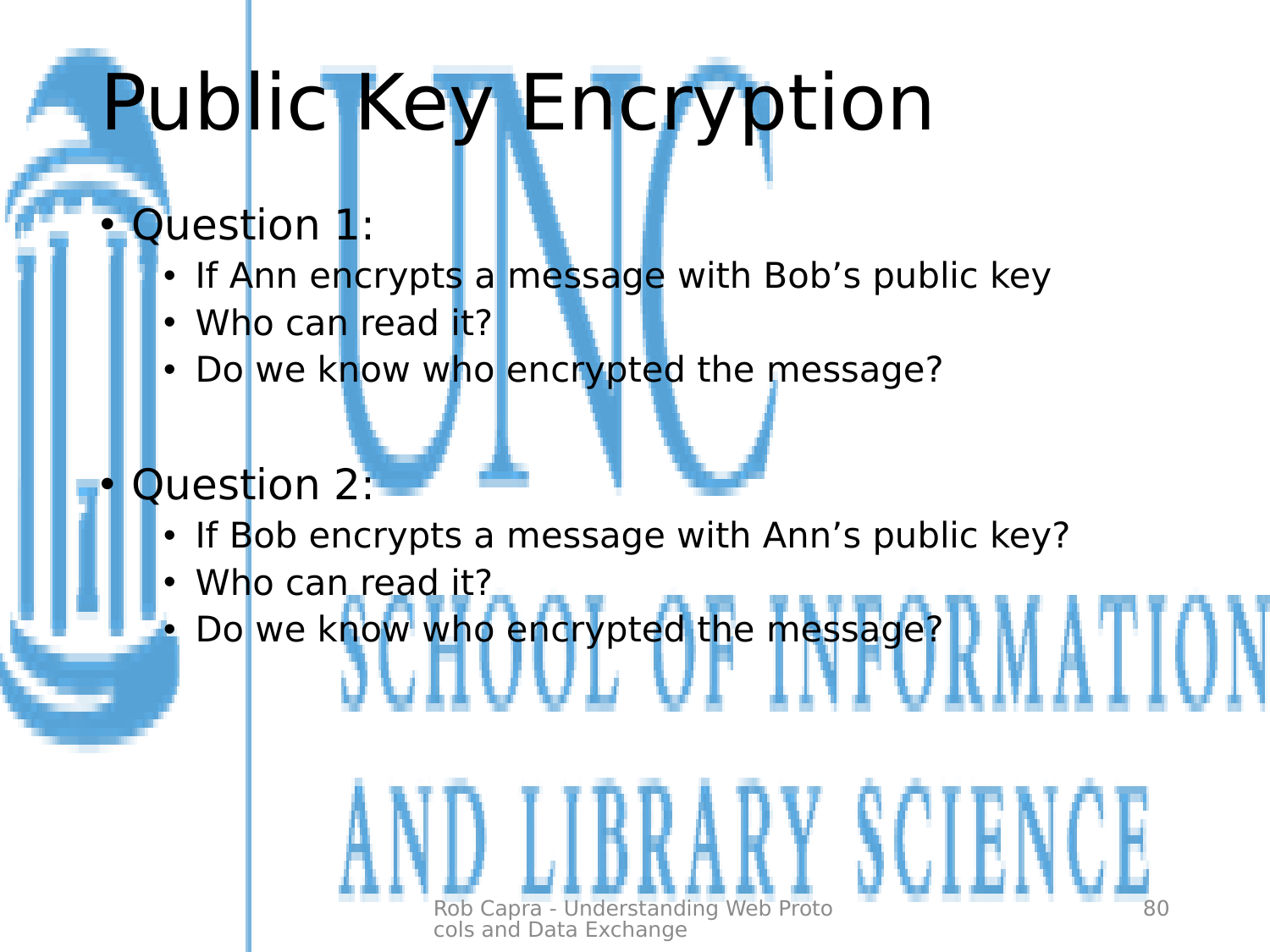

# Public Key Encryption
Question 1:
If Ann encrypts a message with Bob’s public key
Who can read it?
Do we know who encrypted the message?

Question 2:
If Bob encrypts a message with Ann’s public key?
Who can read it?
Do we know who encrypted the message?

Rob Capra - Understanding Web Protocols and Data Exchange
80